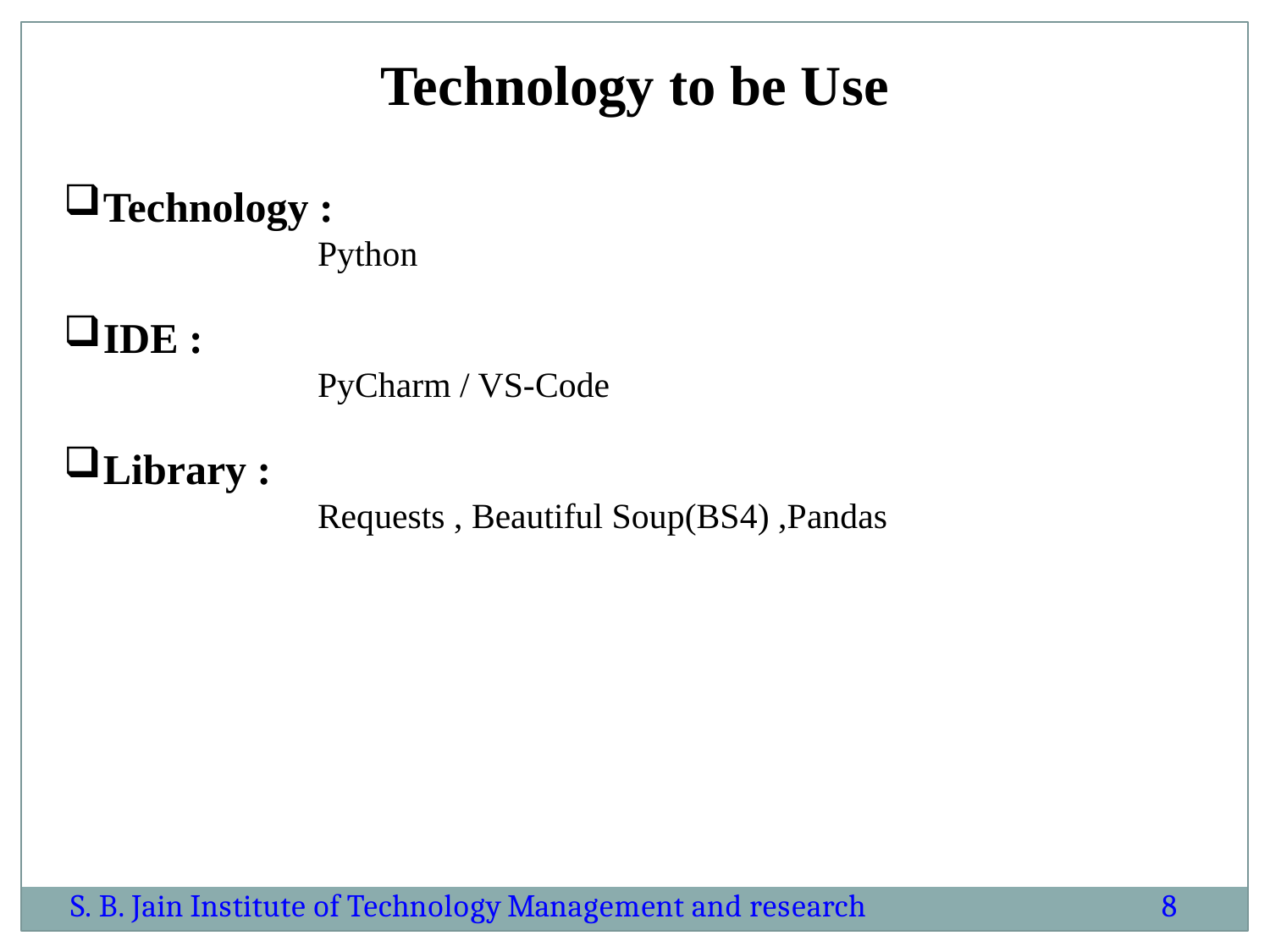

Technology to be Use
Technology :
          	Python

IDE :
	 	PyCharm / VS-Code

Library :
 		Requests , Beautiful Soup(BS4) ,Pandas

S. B. Jain Institute of Technology Management and research
8